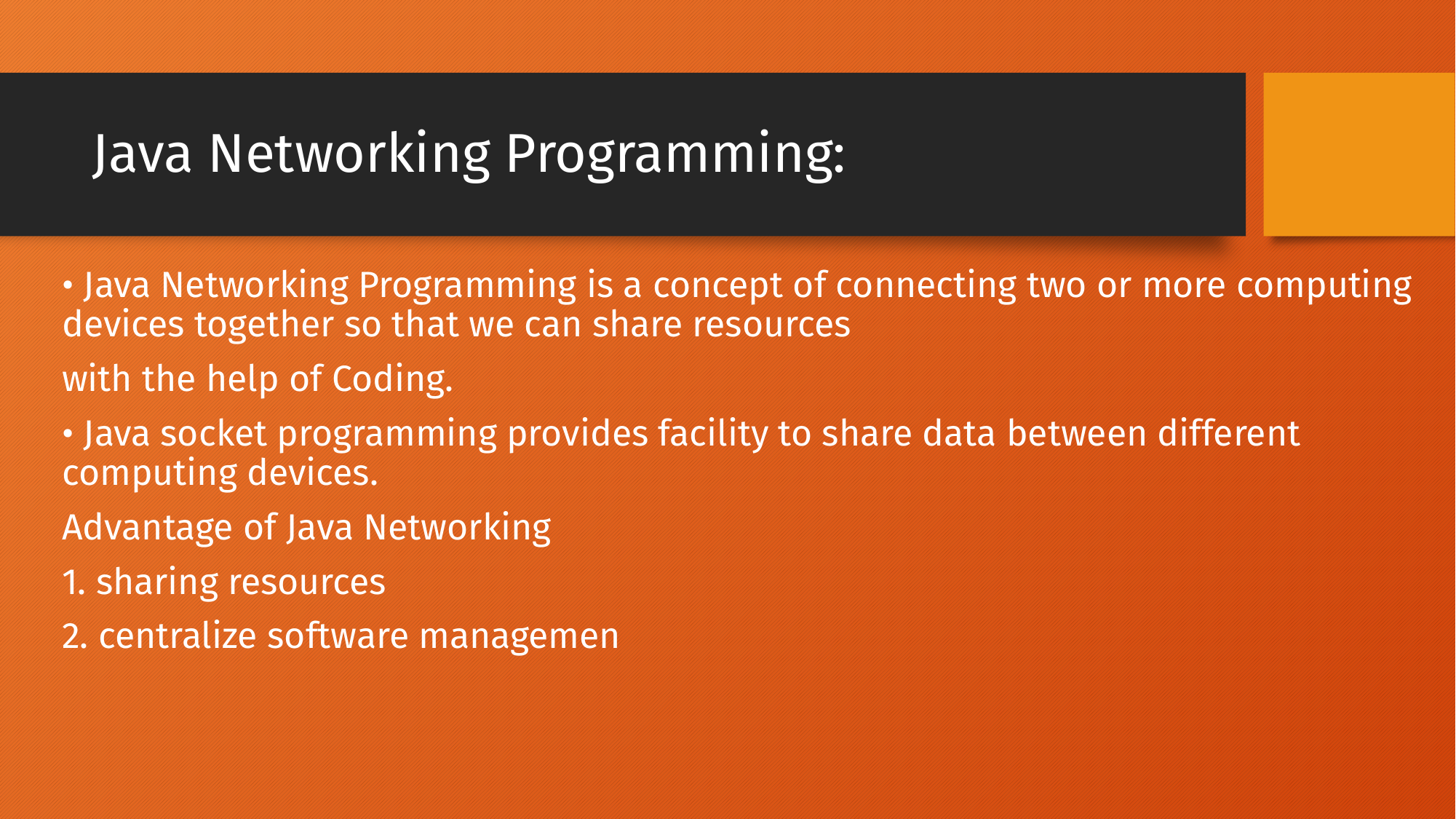

# Java Networking Programming:
• Java Networking Programming is a concept of connecting two or more computing devices together so that we can share resources
with the help of Coding.
• Java socket programming provides facility to share data between different computing devices.
Advantage of Java Networking
1. sharing resources
2. centralize software managemen